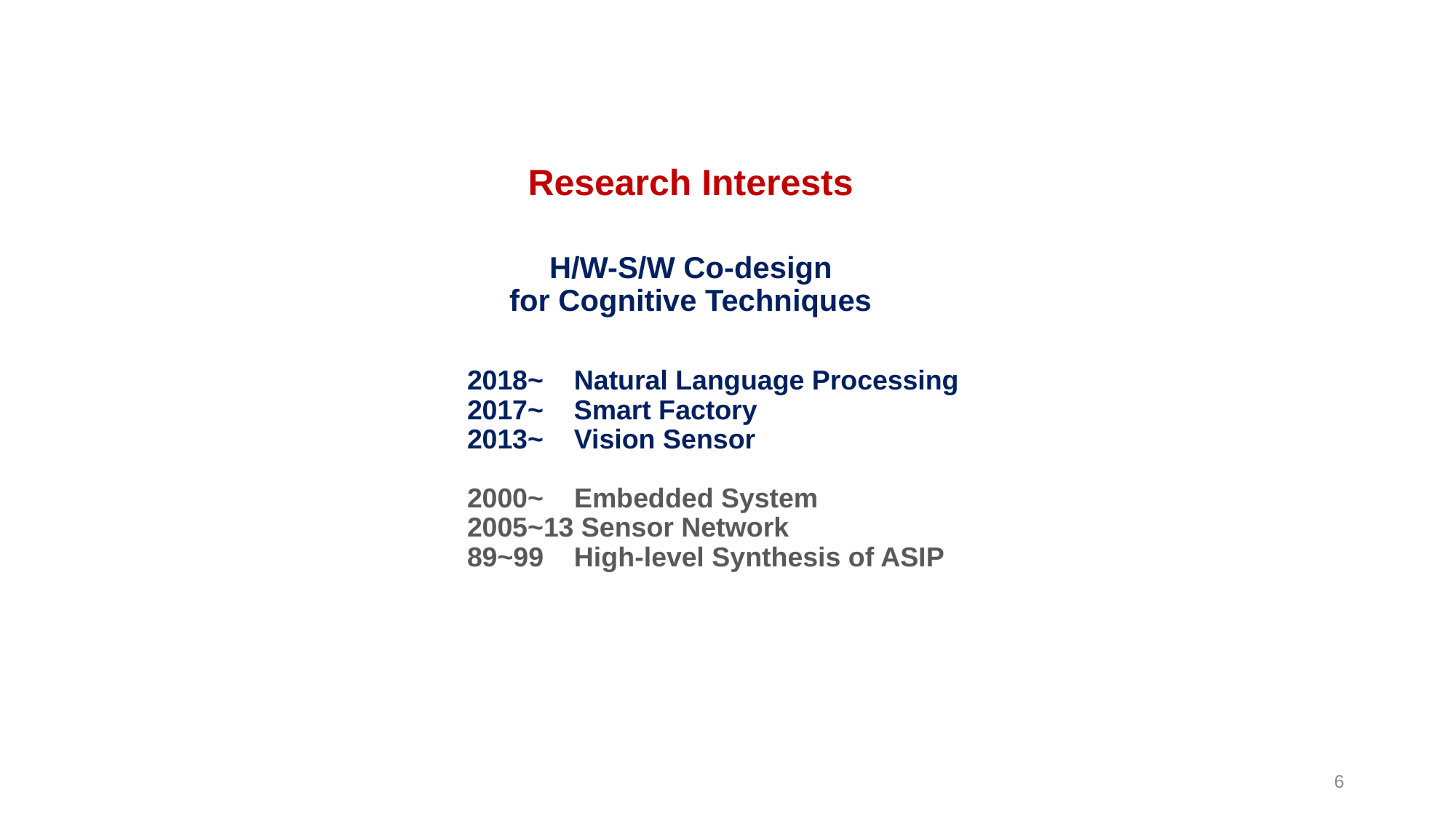

Research Interests
H/W-S/W Co-design
for Cognitive Techniques
# 2018~    Natural Language Processing 2017~    Smart Factory 2013~    Vision Sensor 2000~    Embedded System 2005~13 Sensor Network 89~99    High-level Synthesis of ASIP
6